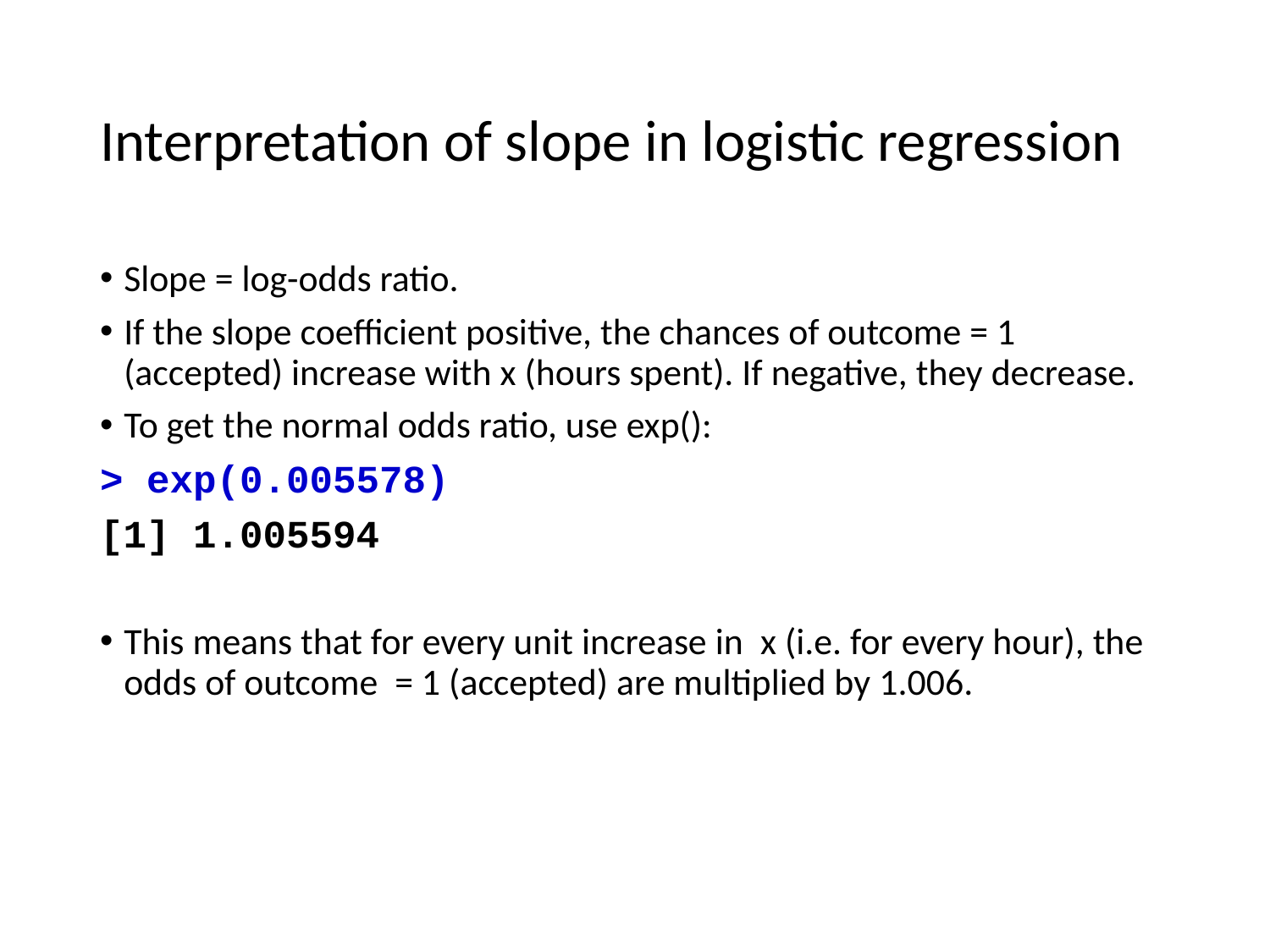

# Interpretation of slope in logistic regression
Slope = log-odds ratio.
If the slope coefficient positive, the chances of outcome = 1 (accepted) increase with x (hours spent). If negative, they decrease.
To get the normal odds ratio, use exp():
> exp(0.005578)
[1] 1.005594

This means that for every unit increase in  x (i.e. for every hour), the odds of outcome  = 1 (accepted) are multiplied by 1.006.